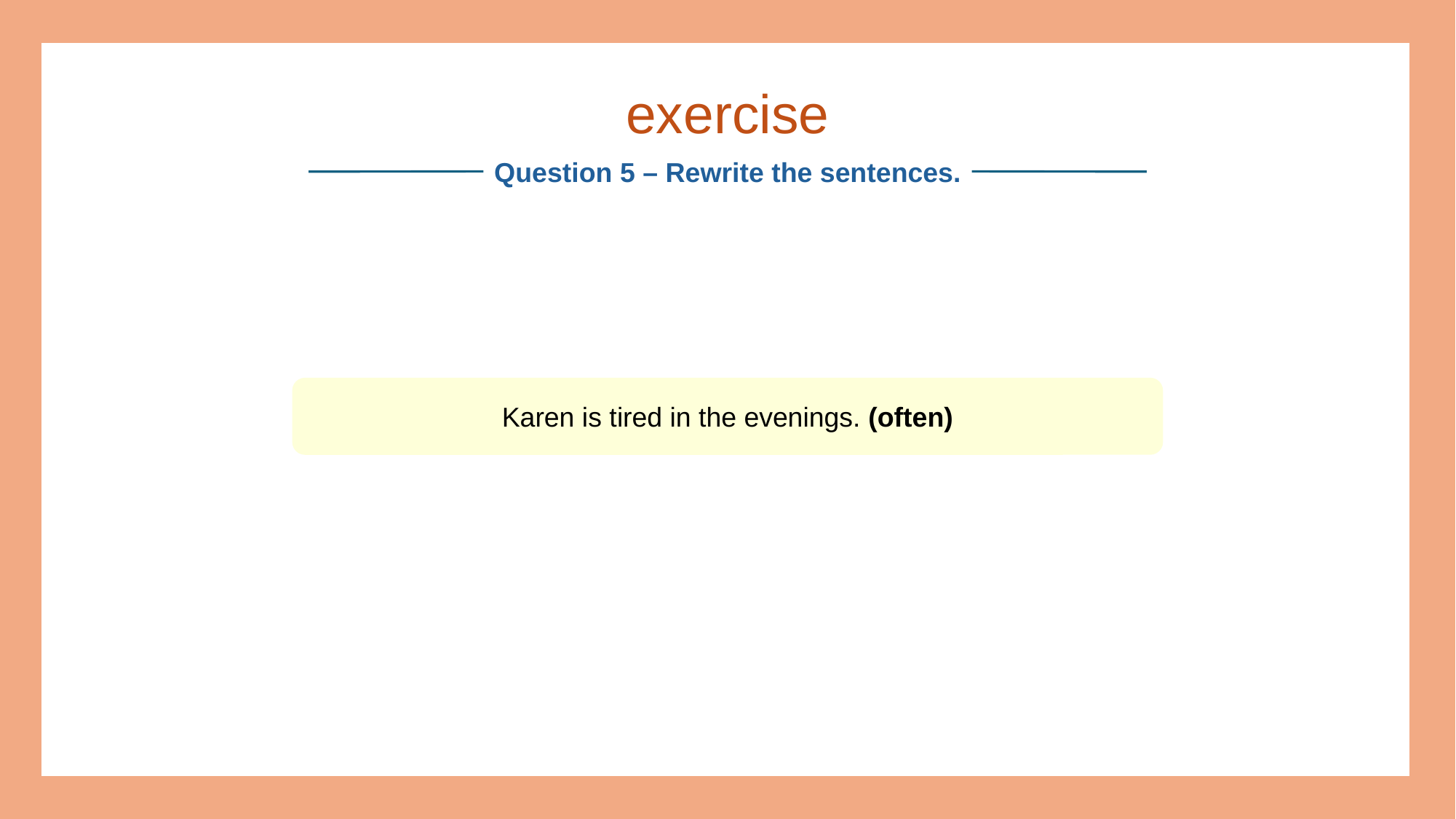

exercise
Question 5 – Rewrite the sentences.
Karen is tired in the evenings. (often)